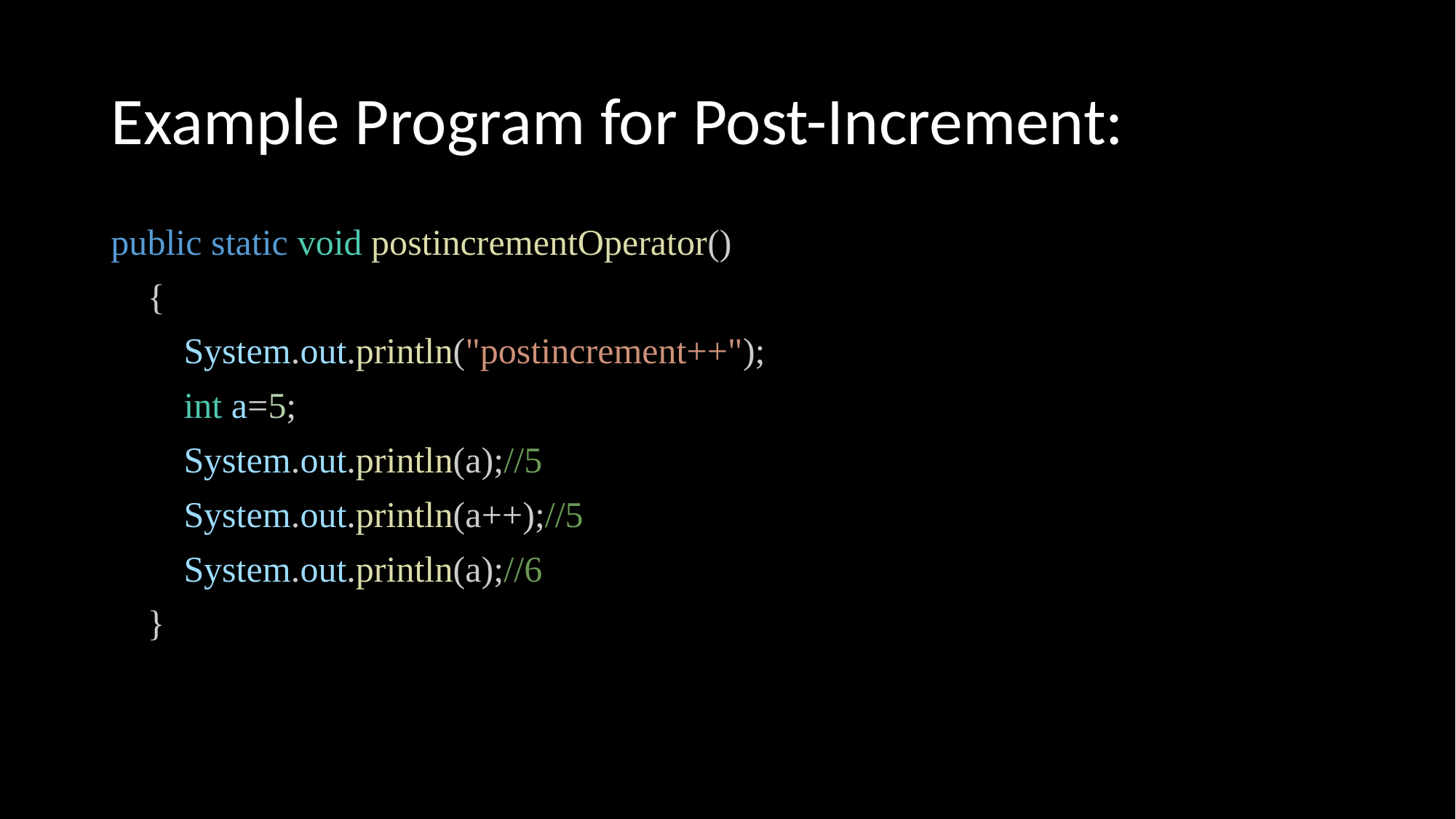

# Example Program for Post-Increment:
public static void postincrementOperator()
    {
        System.out.println("postincrement++");
        int a=5;
        System.out.println(a);//5
        System.out.println(a++);//5
        System.out.println(a);//6
    }